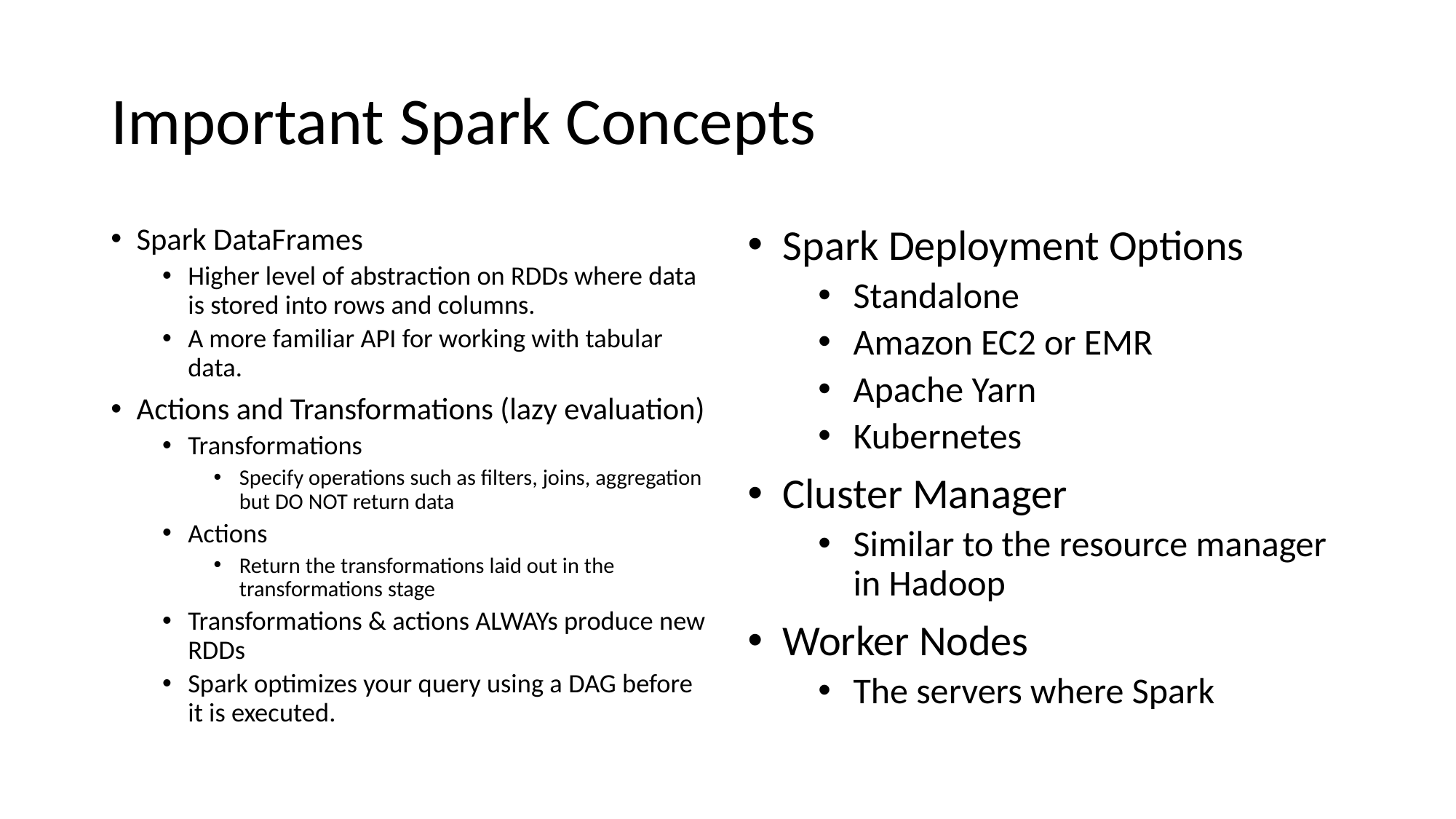

# Important Spark Concepts
Spark DataFrames
Higher level of abstraction on RDDs where data is stored into rows and columns.
A more familiar API for working with tabular data.
Actions and Transformations (lazy evaluation)
Transformations
Specify operations such as filters, joins, aggregation but DO NOT return data
Actions
Return the transformations laid out in the transformations stage
Transformations & actions ALWAYs produce new RDDs
Spark optimizes your query using a DAG before it is executed.
Spark Deployment Options
Standalone
Amazon EC2 or EMR
Apache Yarn
Kubernetes
Cluster Manager
Similar to the resource manager in Hadoop
Worker Nodes
The servers where Spark